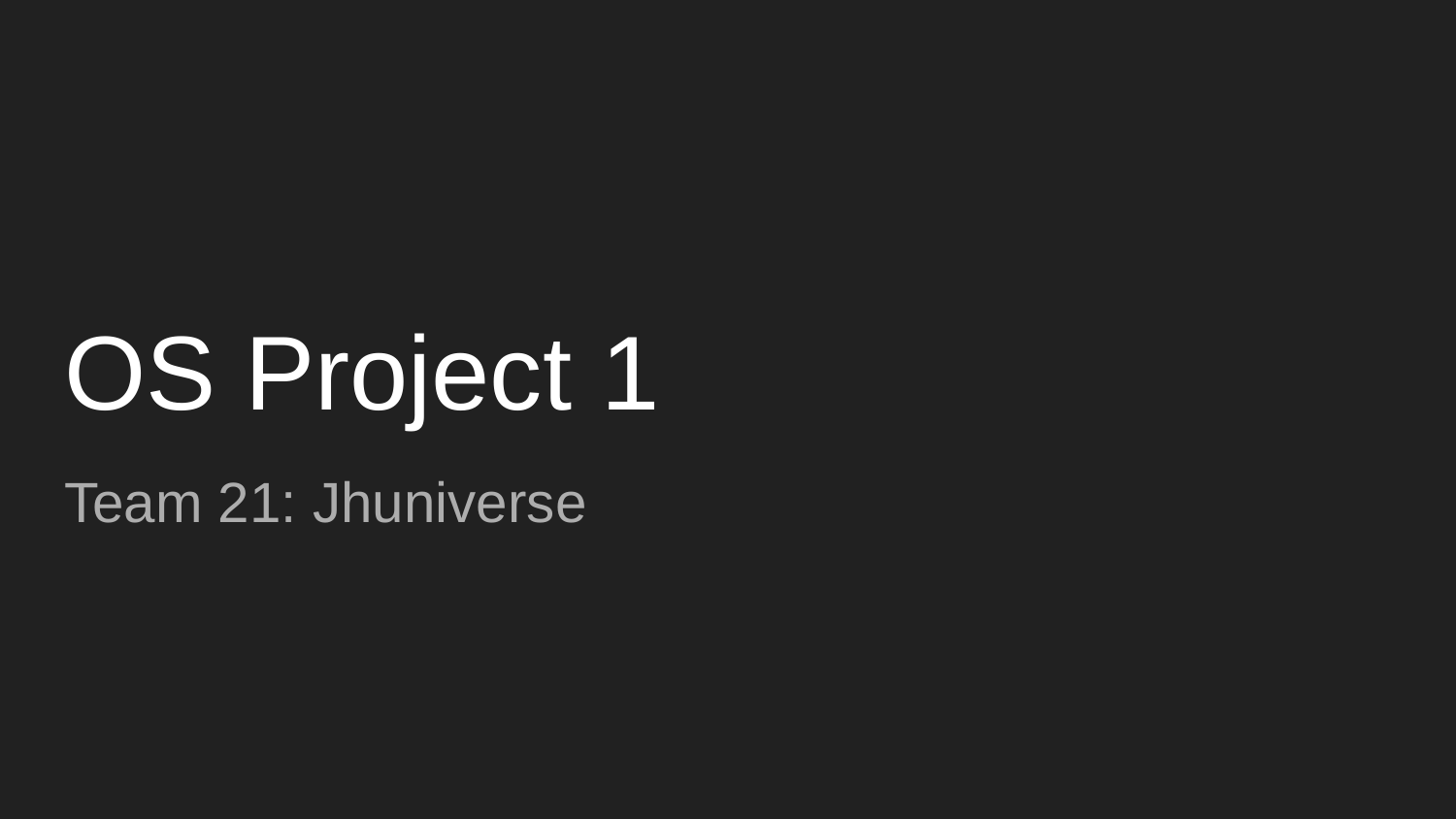

# OS Project 1
Team 21: Jhuniverse